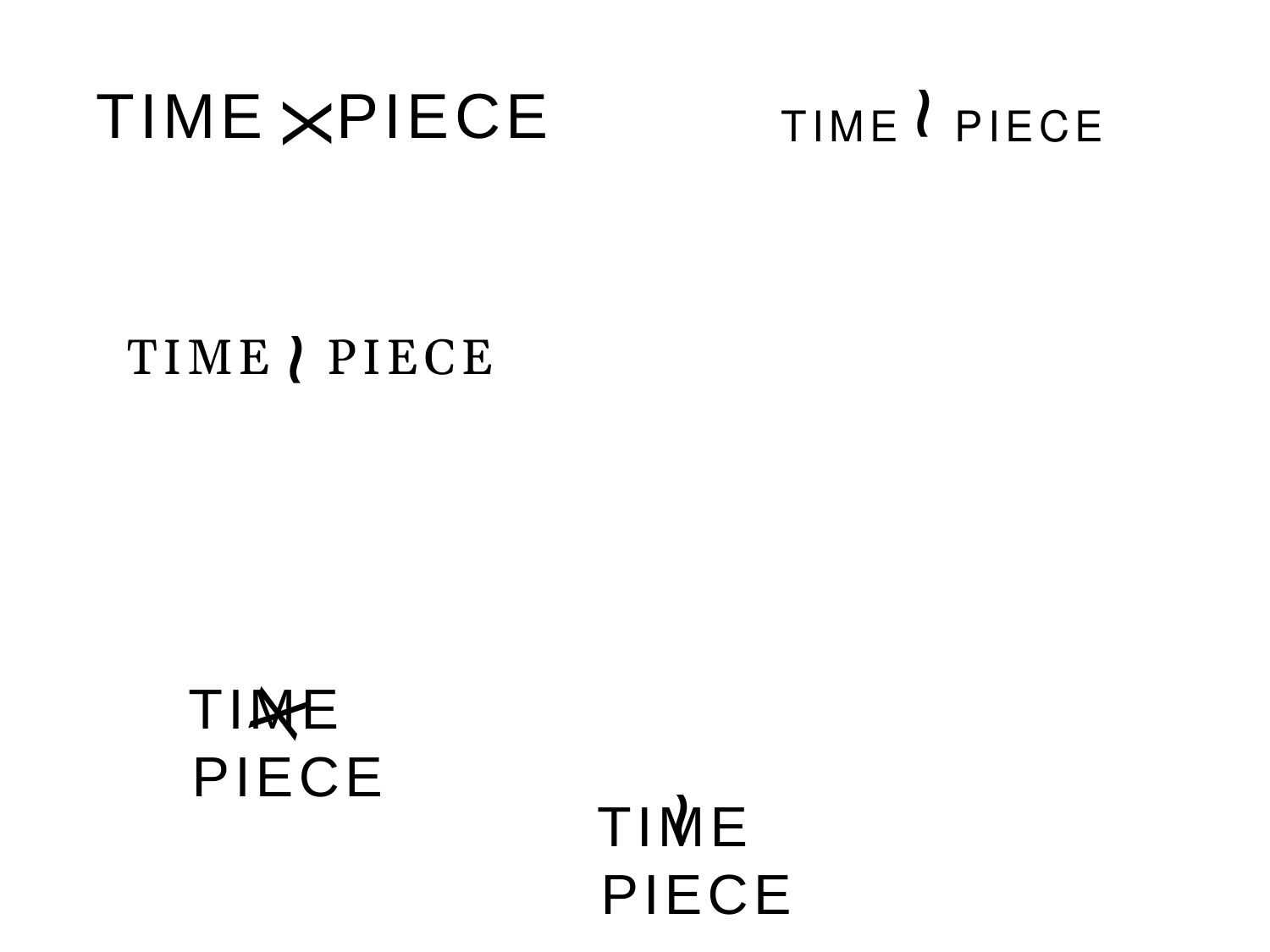

~
TIME   PIECE
X
TIME   PIECE
~
TIME   PIECE
TIME   PIECE
X
~
TIME   PIECE